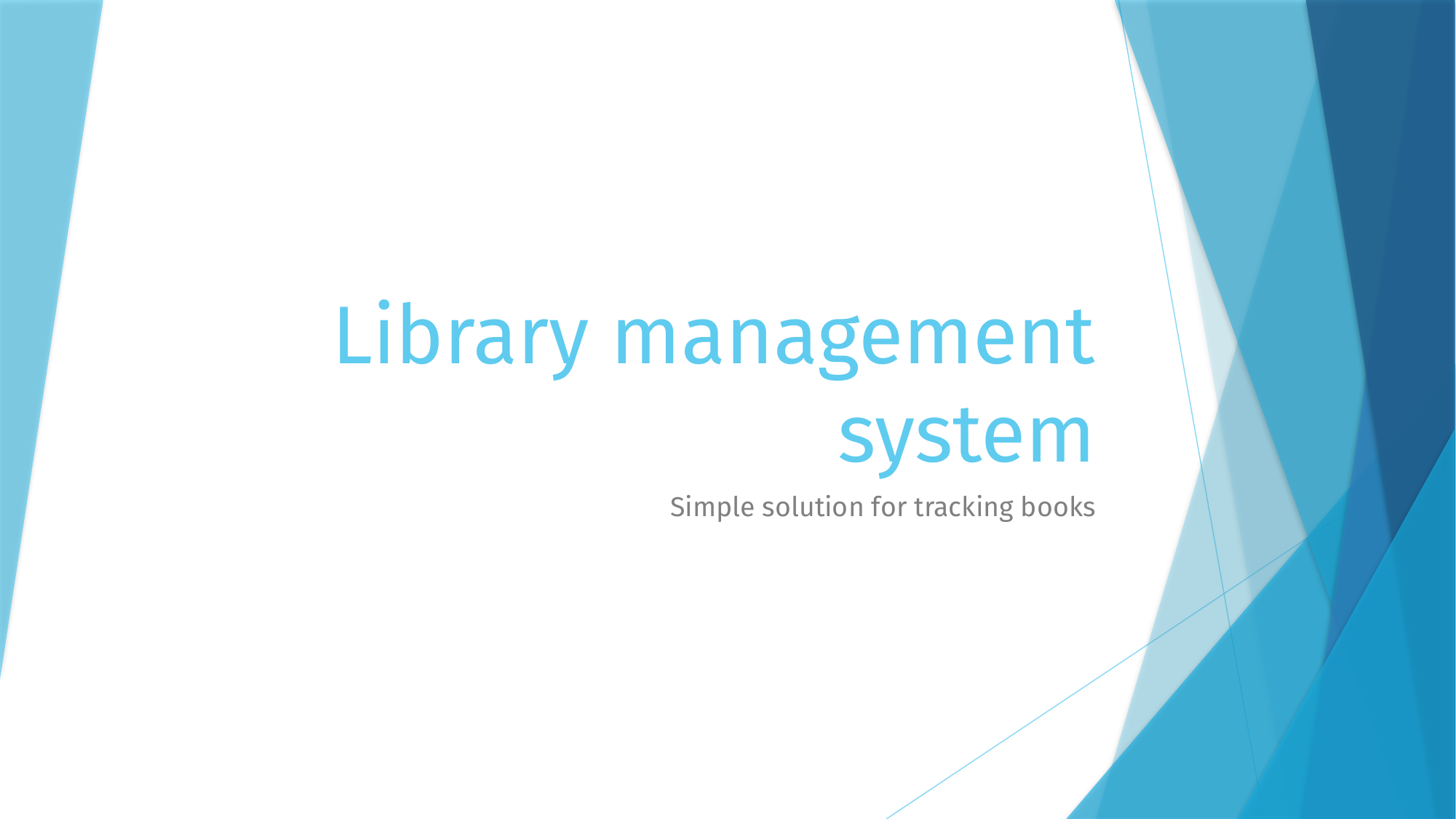

# Library management system
Simple solution for tracking books